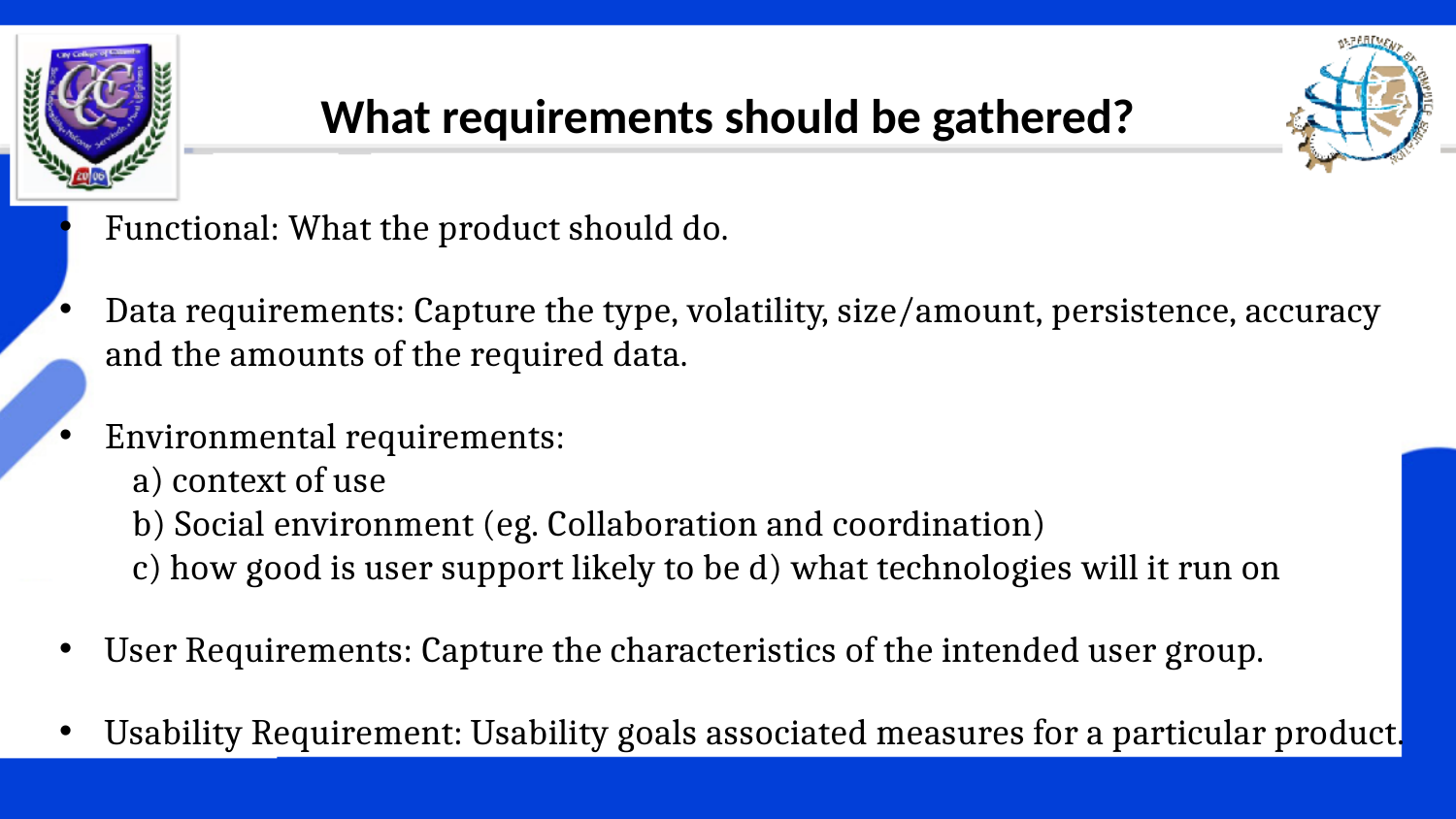

# What requirements should be gathered?

Functional: What the product should do.

Data requirements: Capture the type, volatility, size/amount, persistence, accuracy and the amounts of the required data.

Environmental requirements:
a) context of use
b) Social environment (eg. Collaboration and coordination)
c) how good is user support likely to be d) what technologies will it run on

User Requirements: Capture the characteristics of the intended user group.

Usability Requirement: Usability goals associated measures for a particular product.